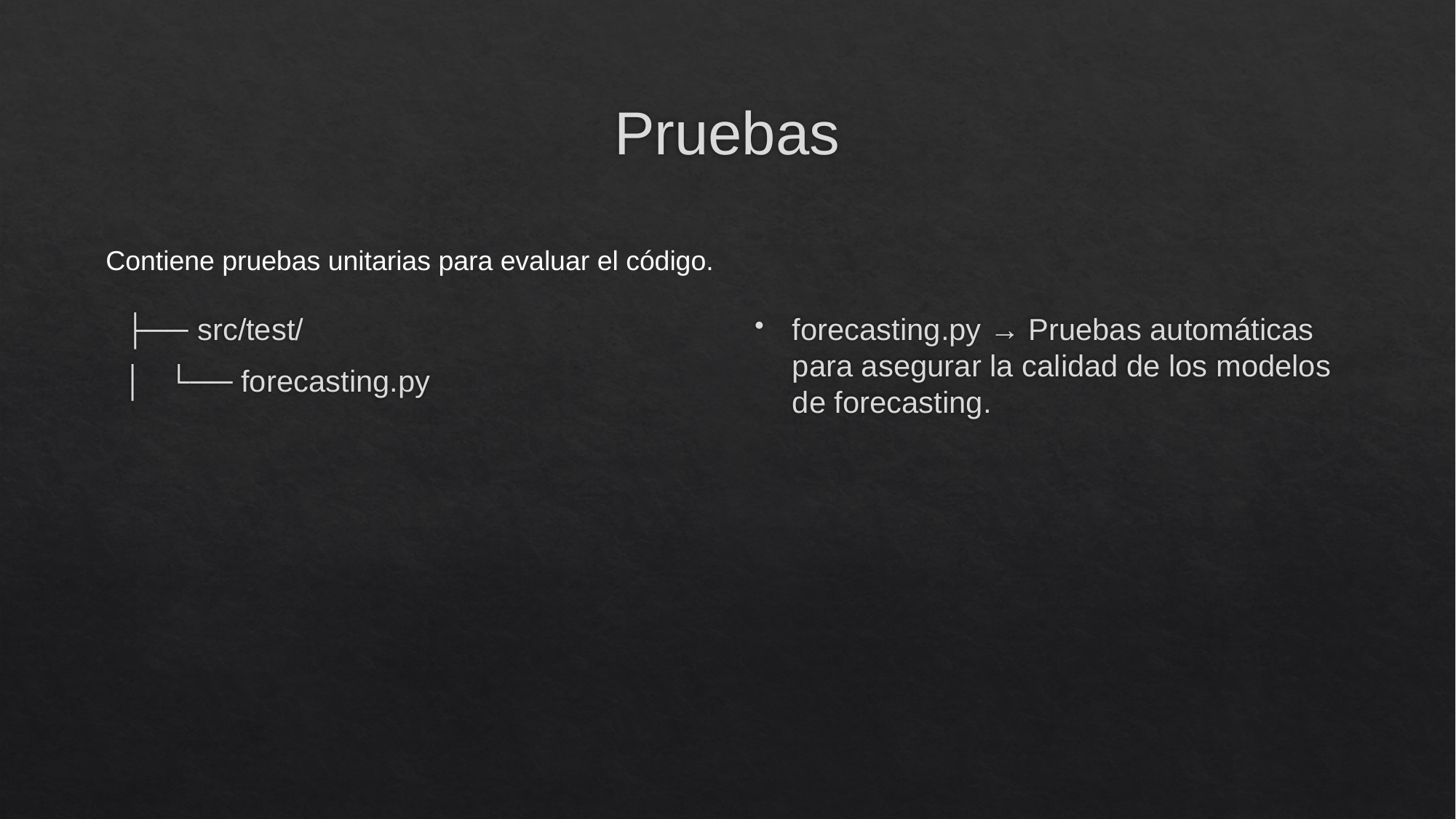

# Pruebas
Contiene pruebas unitarias para evaluar el código.
├── src/test/
│   └── forecasting.py

forecasting.py → Pruebas automáticas para asegurar la calidad de los modelos de forecasting.